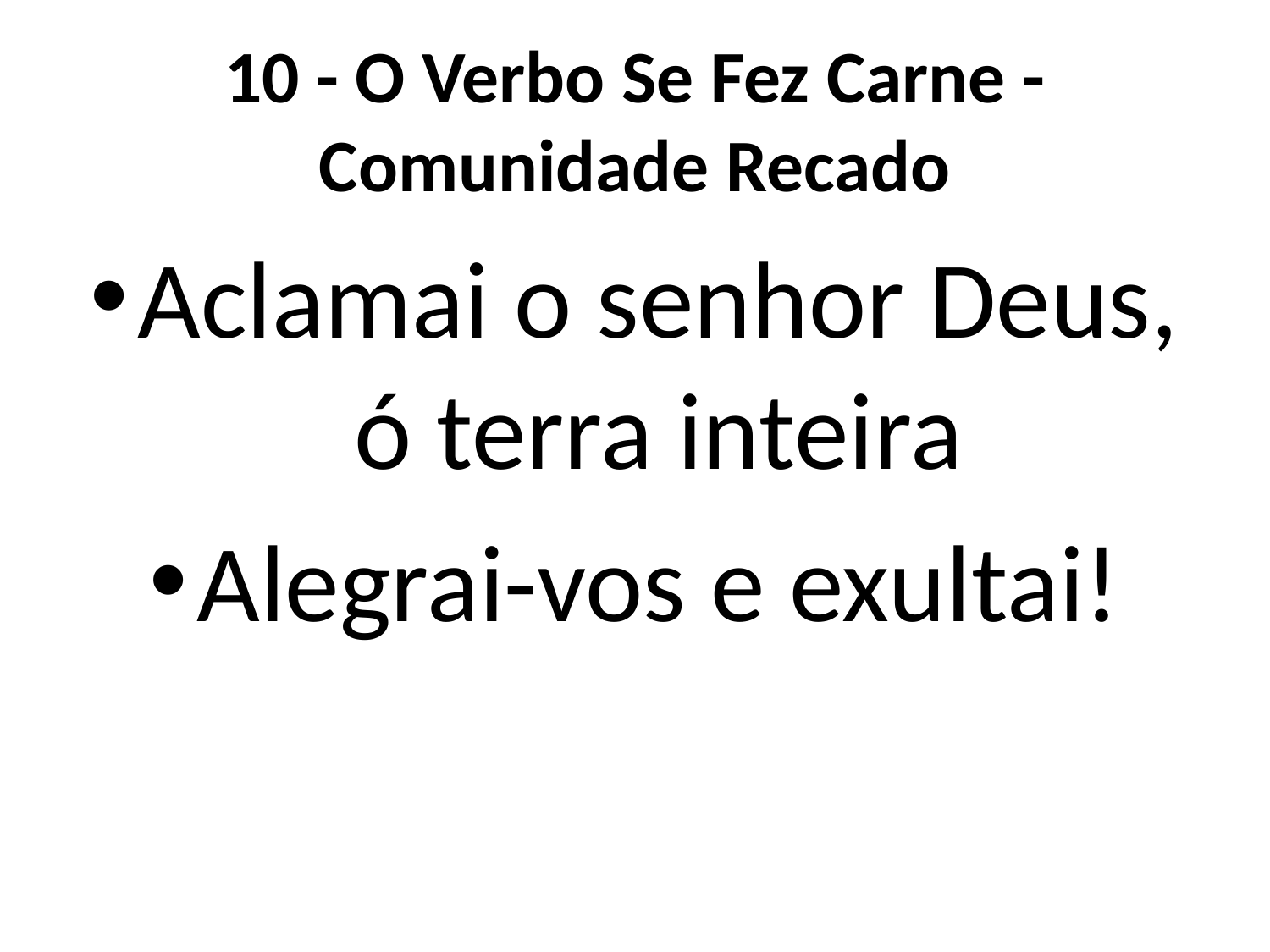

# 10 - O Verbo Se Fez Carne - Comunidade Recado
Aclamai o senhor Deus, ó terra inteira
Alegrai-vos e exultai!